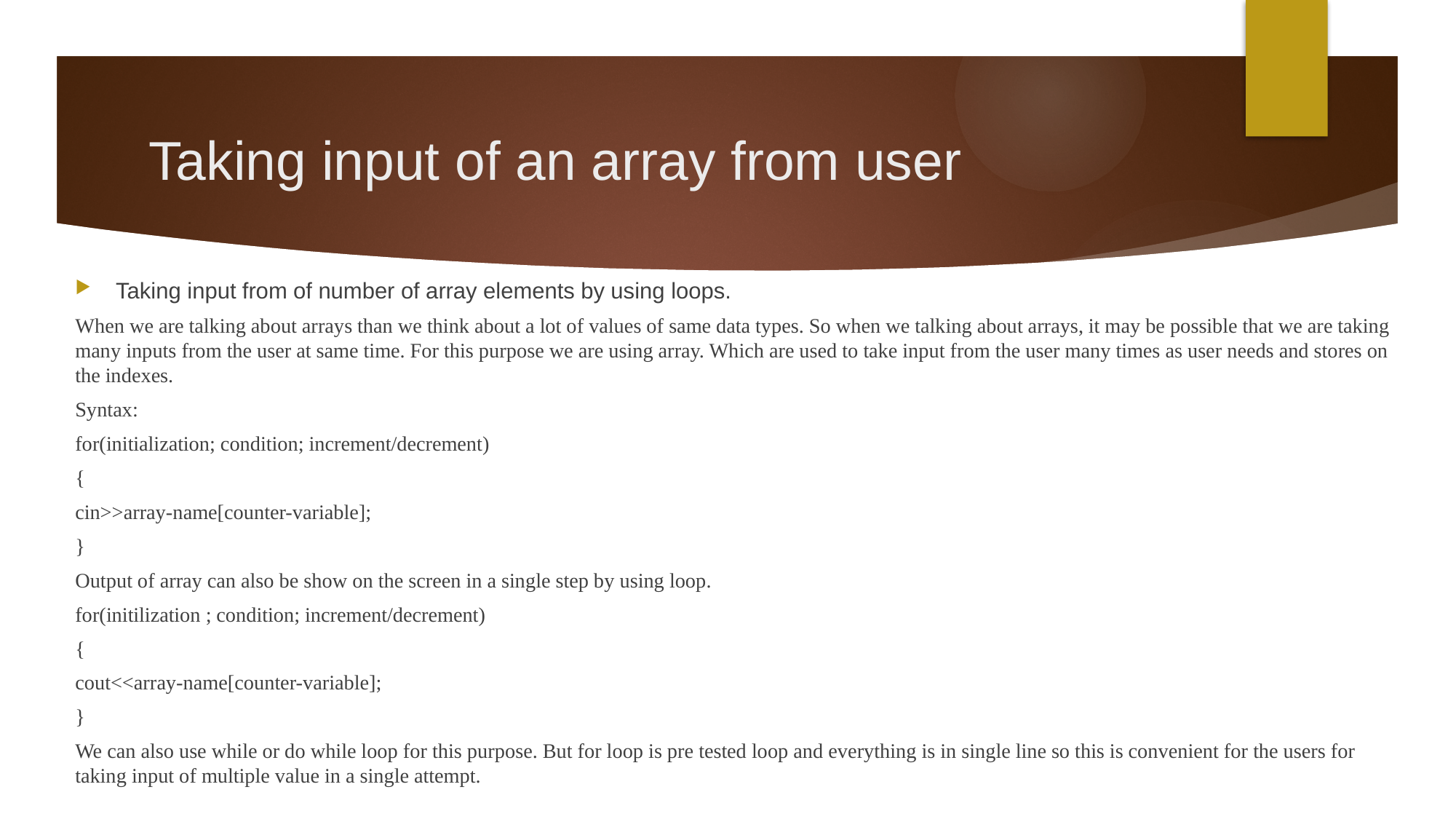

# Taking input of an array from user
Taking input from of number of array elements by using loops.
When we are talking about arrays than we think about a lot of values of same data types. So when we talking about arrays, it may be possible that we are taking many inputs from the user at same time. For this purpose we are using array. Which are used to take input from the user many times as user needs and stores on the indexes.
Syntax:
for(initialization; condition; increment/decrement)
{
cin>>array-name[counter-variable];
}
Output of array can also be show on the screen in a single step by using loop.
for(initilization ; condition; increment/decrement)
{
cout<<array-name[counter-variable];
}
We can also use while or do while loop for this purpose. But for loop is pre tested loop and everything is in single line so this is convenient for the users for taking input of multiple value in a single attempt.